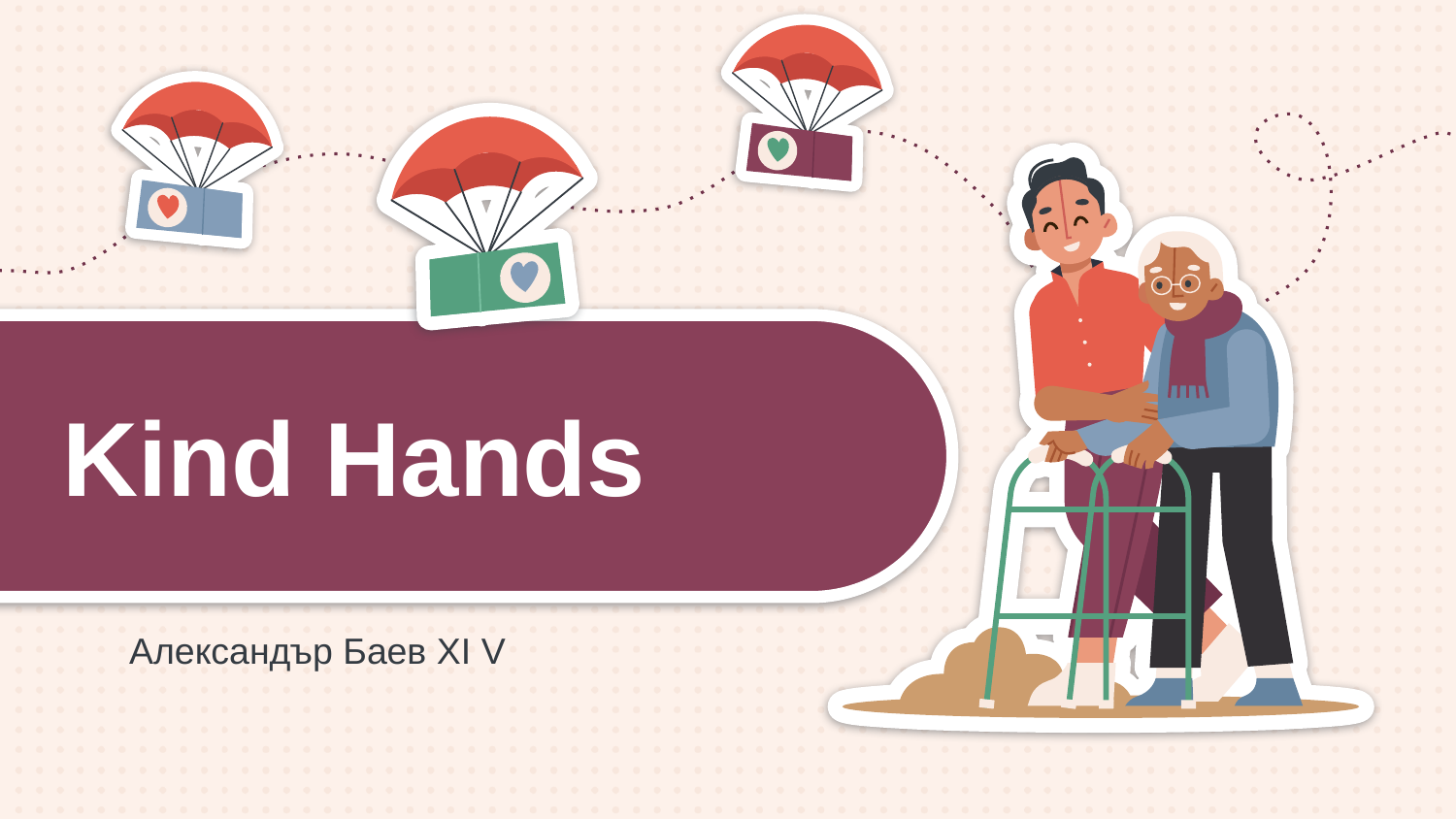

# Kind Hands
Александър Баев XI V